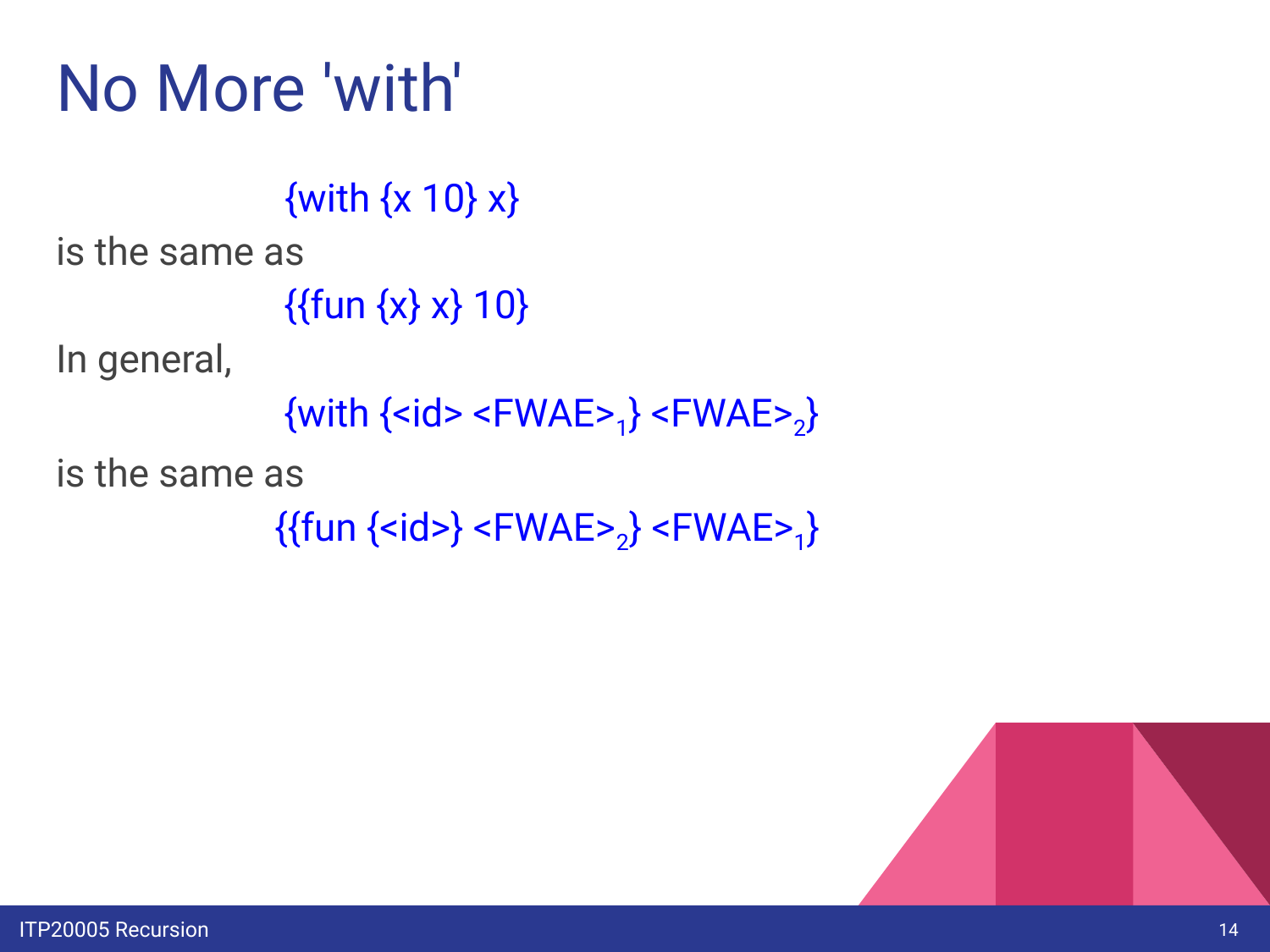

# No More 'with'
                        {with {x 10} x}
is the same as
                        {{fun {x} x} 10}
In general,
                        {with {<id> <FWAE>1} <FWAE>2}
is the same as
                       {{fun {<id>} <FWAE>2} <FWAE>1}
14